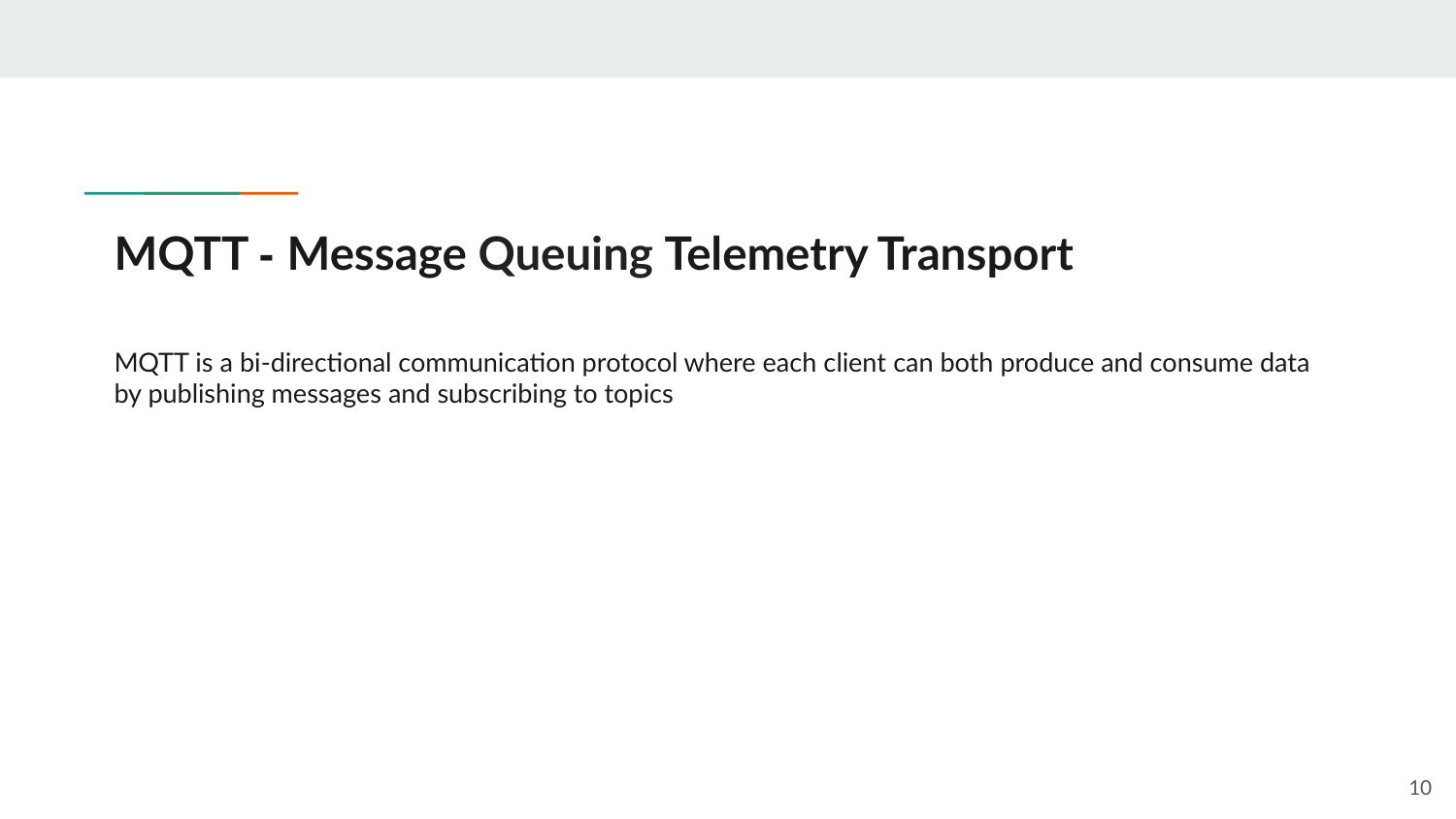

# MQTT - Message Queuing Telemetry Transport

MQTT is a bi-directional communication protocol where each client can both produce and consume data by publishing messages and subscribing to topics

10